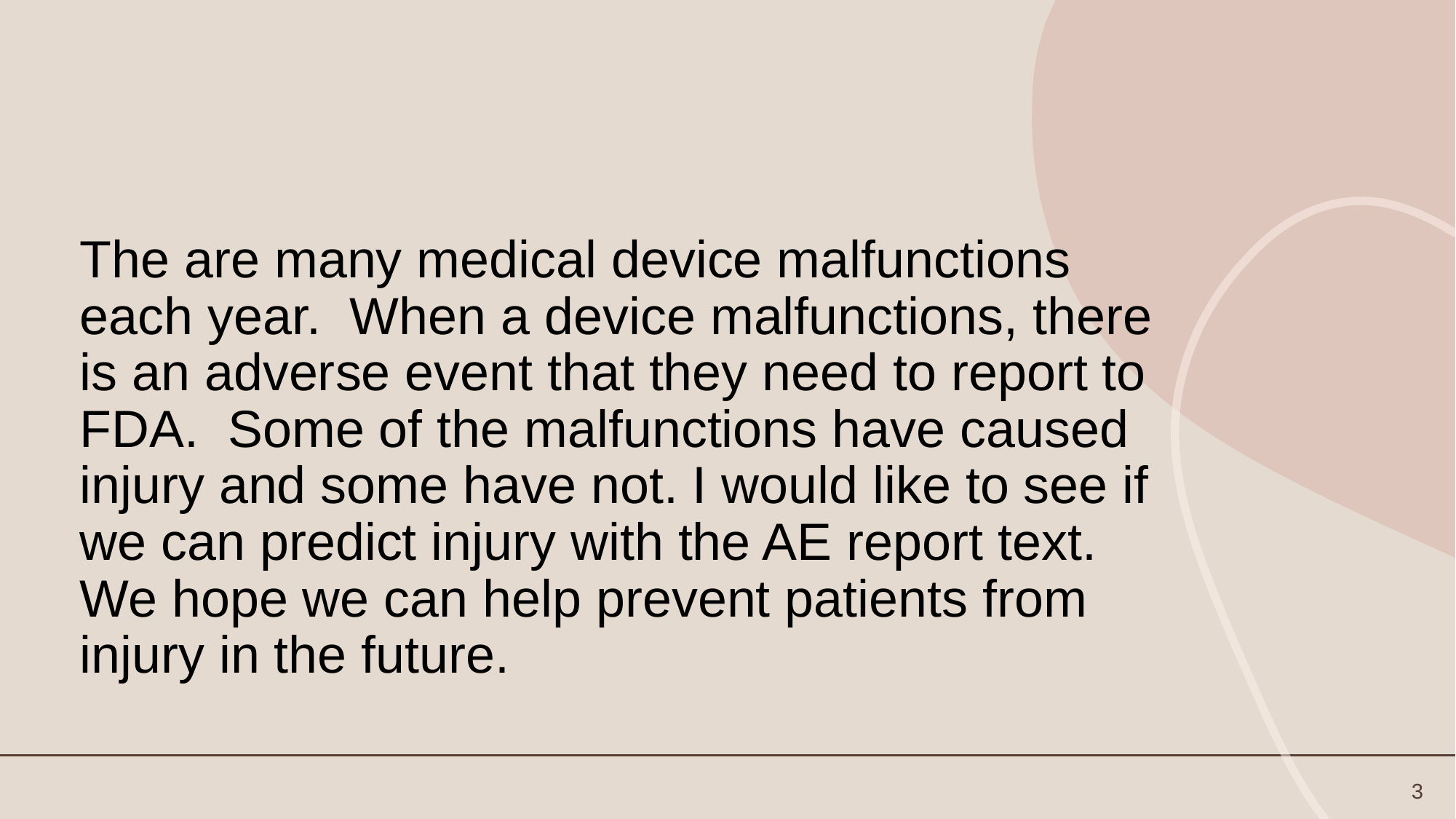

The are many medical device malfunctions each year.  When a device malfunctions, there is an adverse event that they need to report to FDA.  Some of the malfunctions have caused injury and some have not. I would like to see if we can predict injury with the AE report text. We hope we can help prevent patients from injury in the future.
3